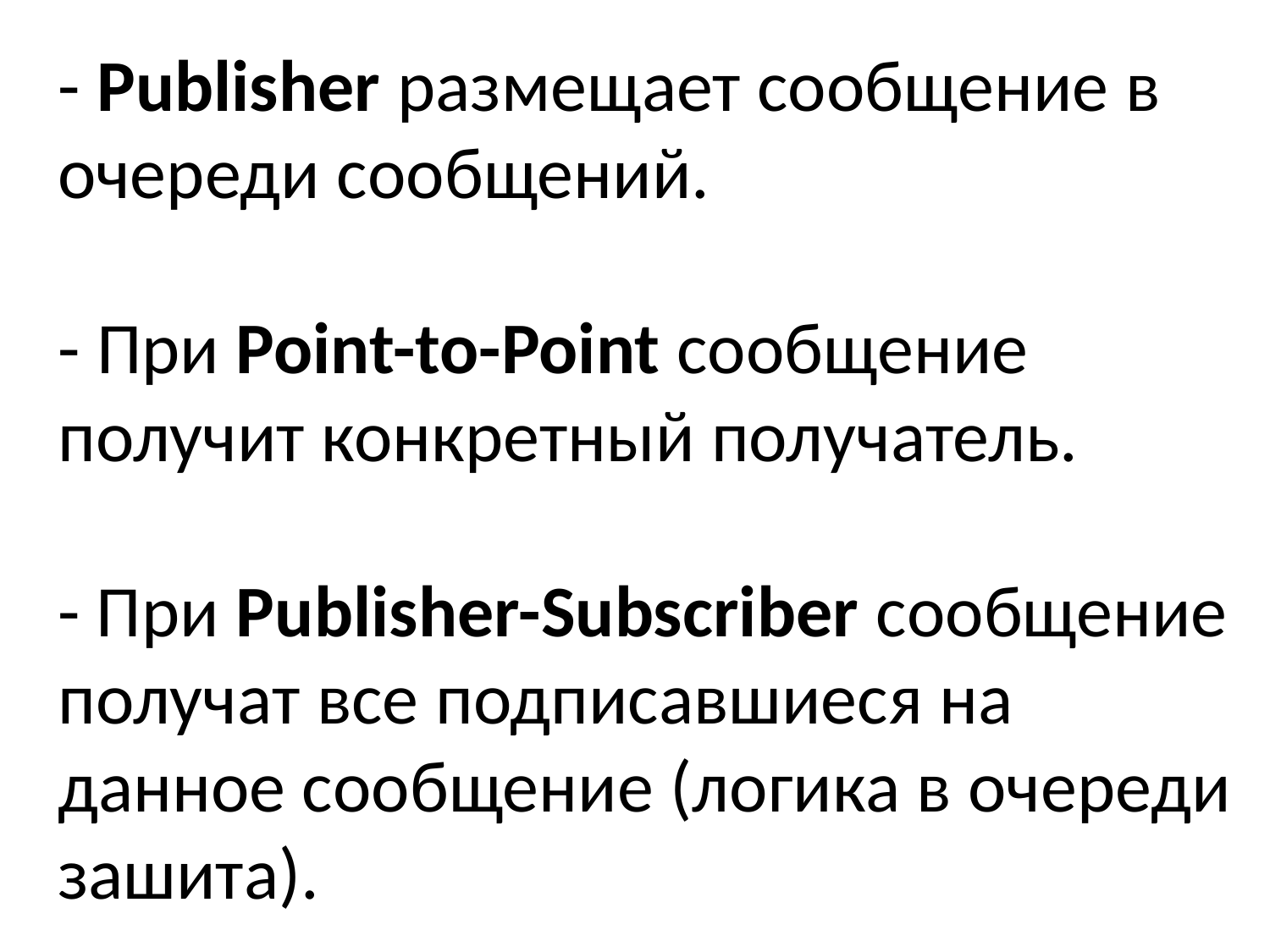

# - Publisher размещает сообщение в очереди сообщений. - При Point-to-Point сообщение получит конкретный получатель. - При Publisher-Subscriber сообщение получат все подписавшиеся на данное сообщение (логика в очереди зашита).